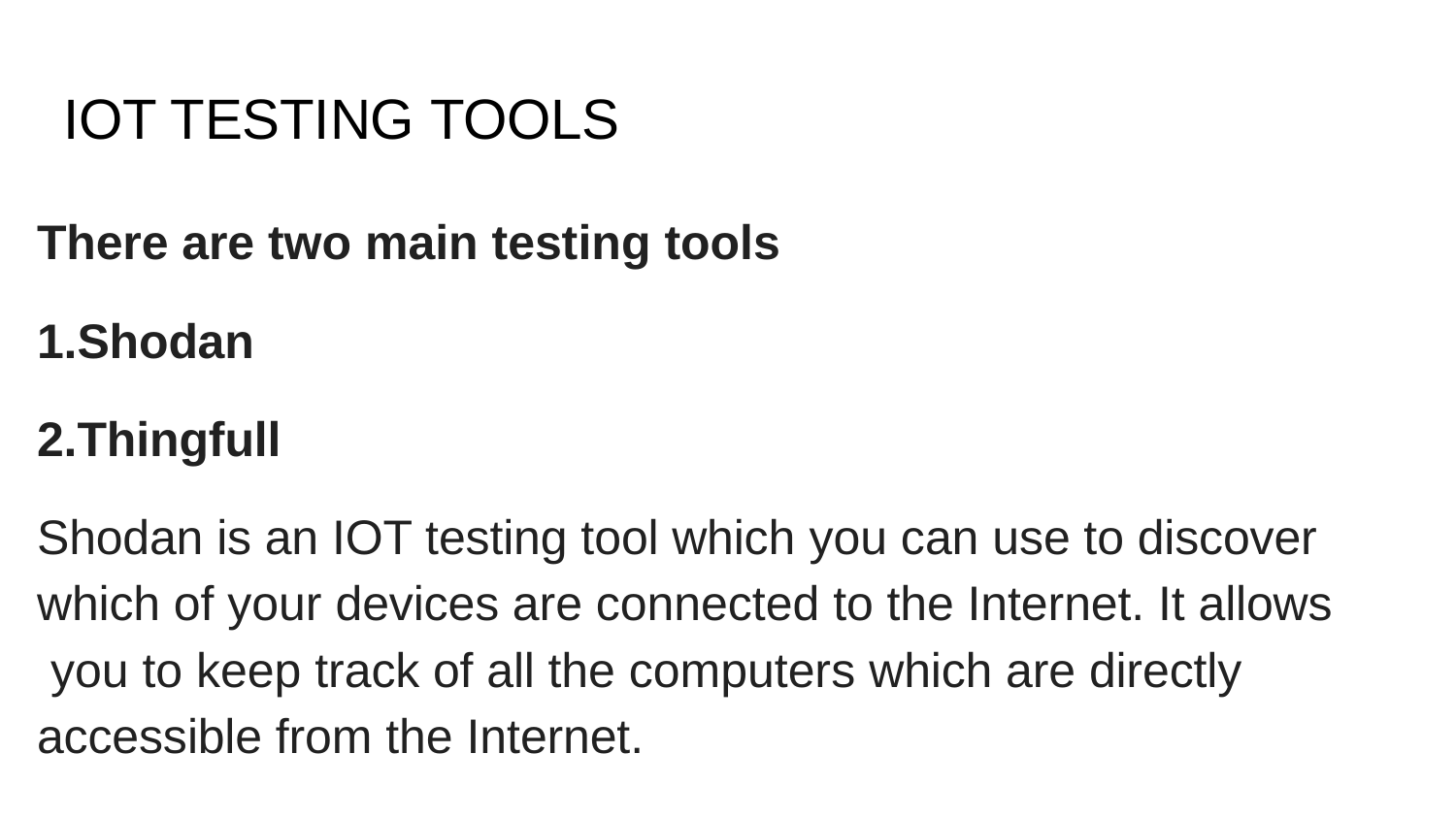

# IOT TESTING TOOLS
There are two main testing tools
1.Shodan  2.Thingfull
Shodan is an IOT testing tool which you can use to discover  which of your devices are connected to the Internet. It allows  you to keep track of all the computers which are directly  accessible from the Internet.